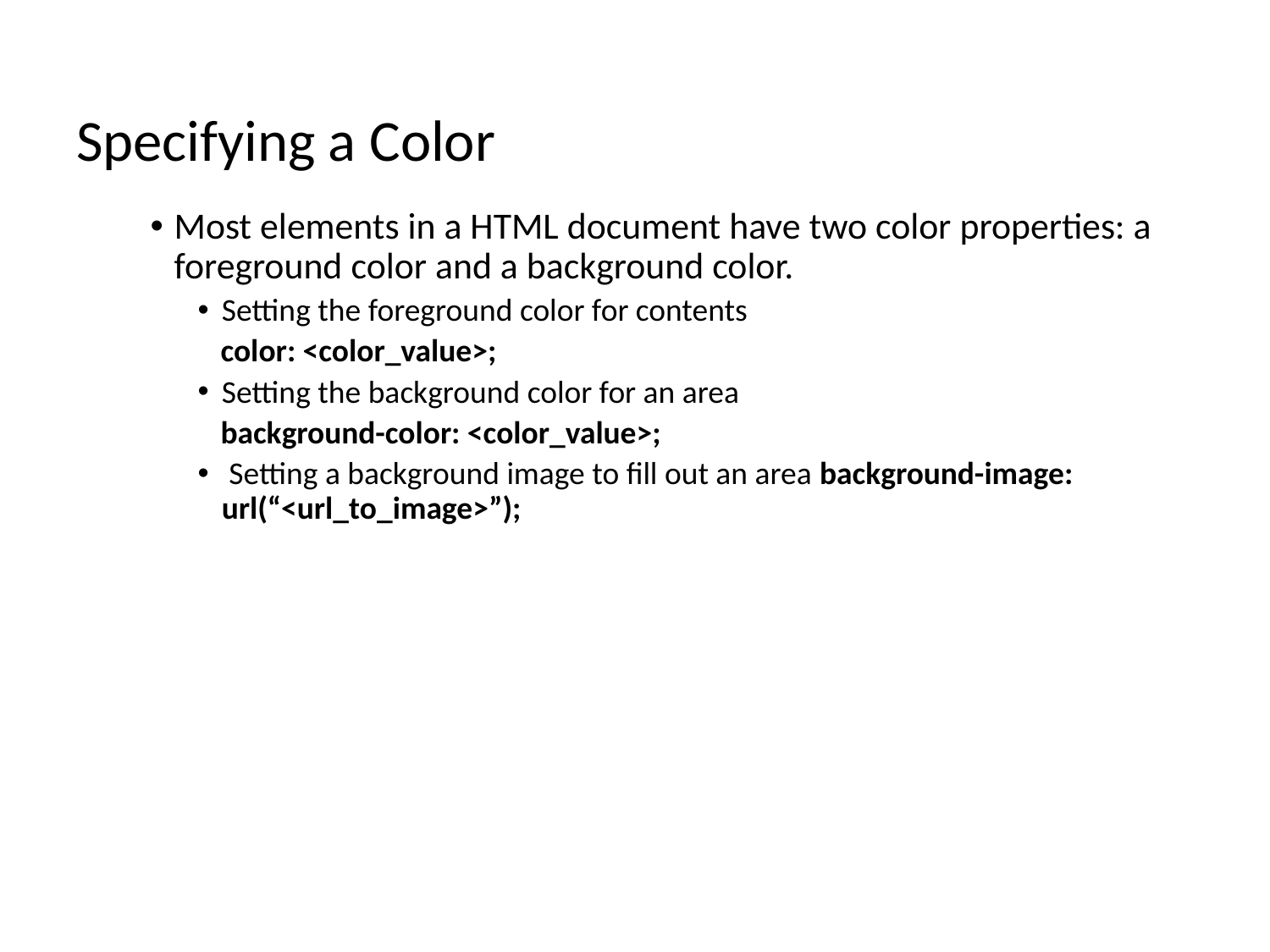

# Specifying a Color
Most elements in a HTML document have two color properties: a foreground color and a background color.
Setting the foreground color for contents
  color: <color_value>;
Setting the background color for an area
  background-color: <color_value>;
 Setting a background image to fill out an area background-image: url(“<url_to_image>”);